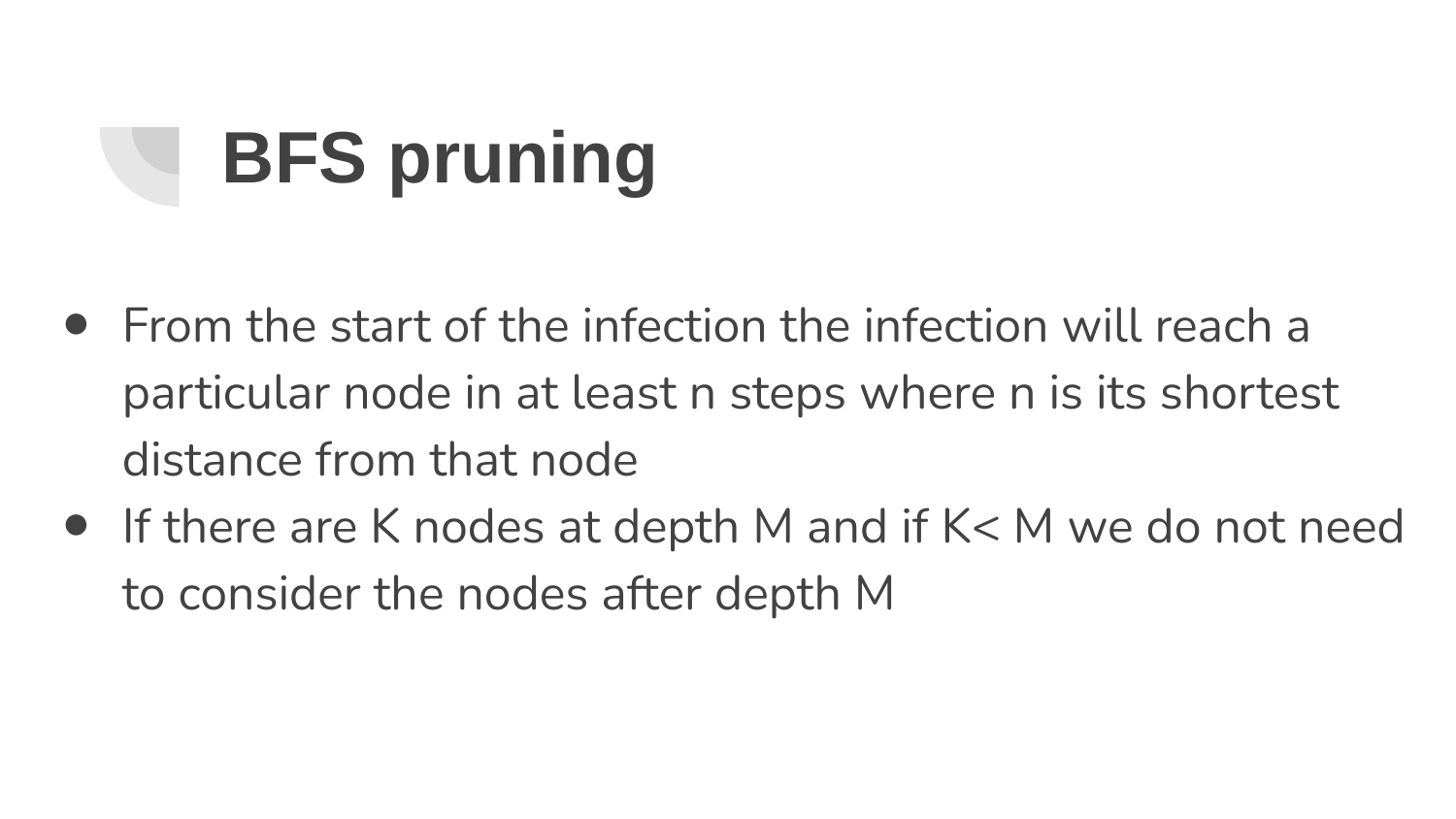

# BFS pruning
From the start of the infection the infection will reach a particular node in at least n steps where n is its shortest distance from that node
If there are K nodes at depth M and if K< M we do not need to consider the nodes after depth M